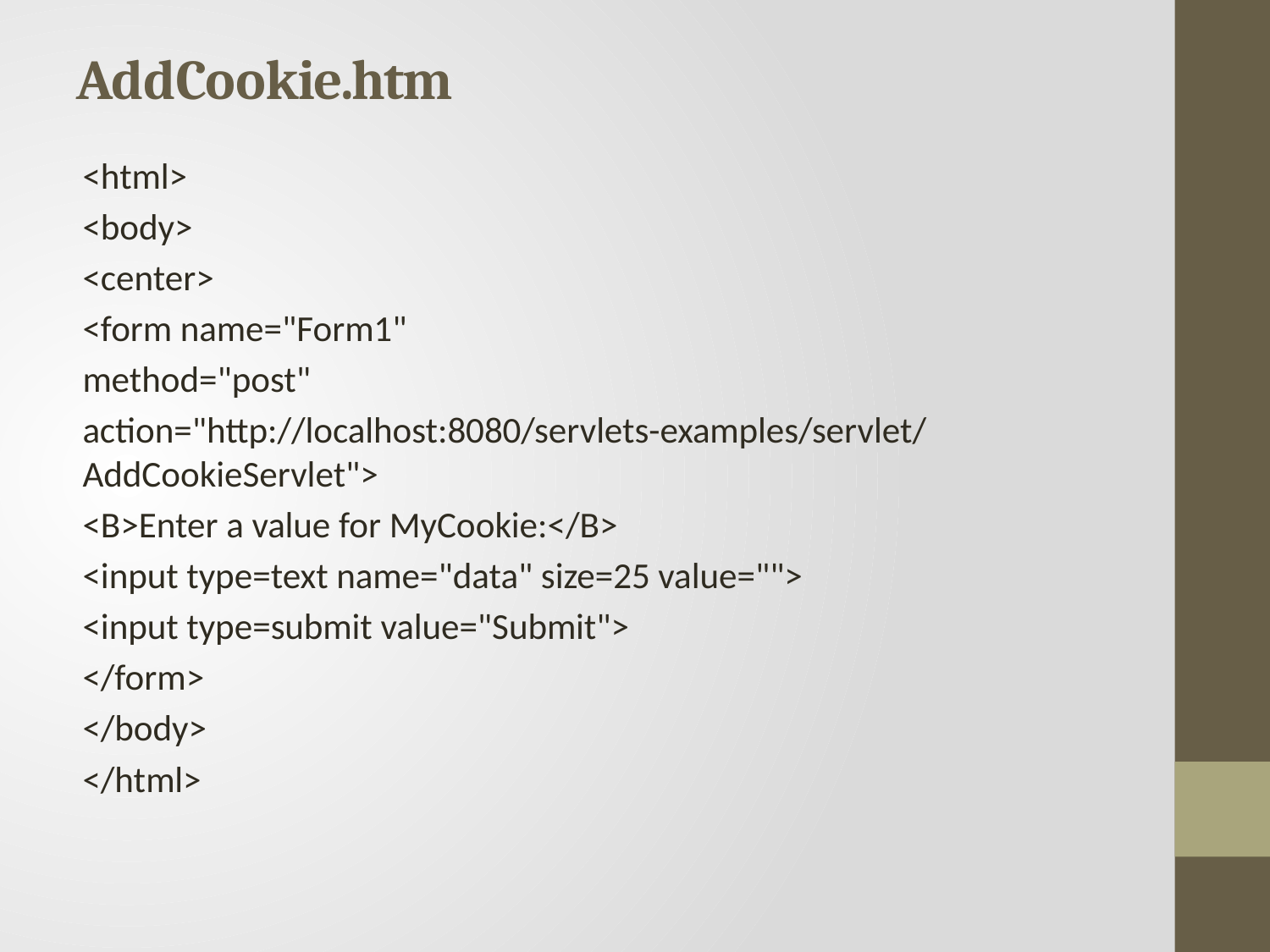

# AddCookie.htm
<html>
<body>
<center>
<form name="Form1"
method="post"
action="http://localhost:8080/servlets-examples/servlet/AddCookieServlet">
<B>Enter a value for MyCookie:</B>
<input type=text name="data" size=25 value="">
<input type=submit value="Submit">
</form>
</body>
</html>